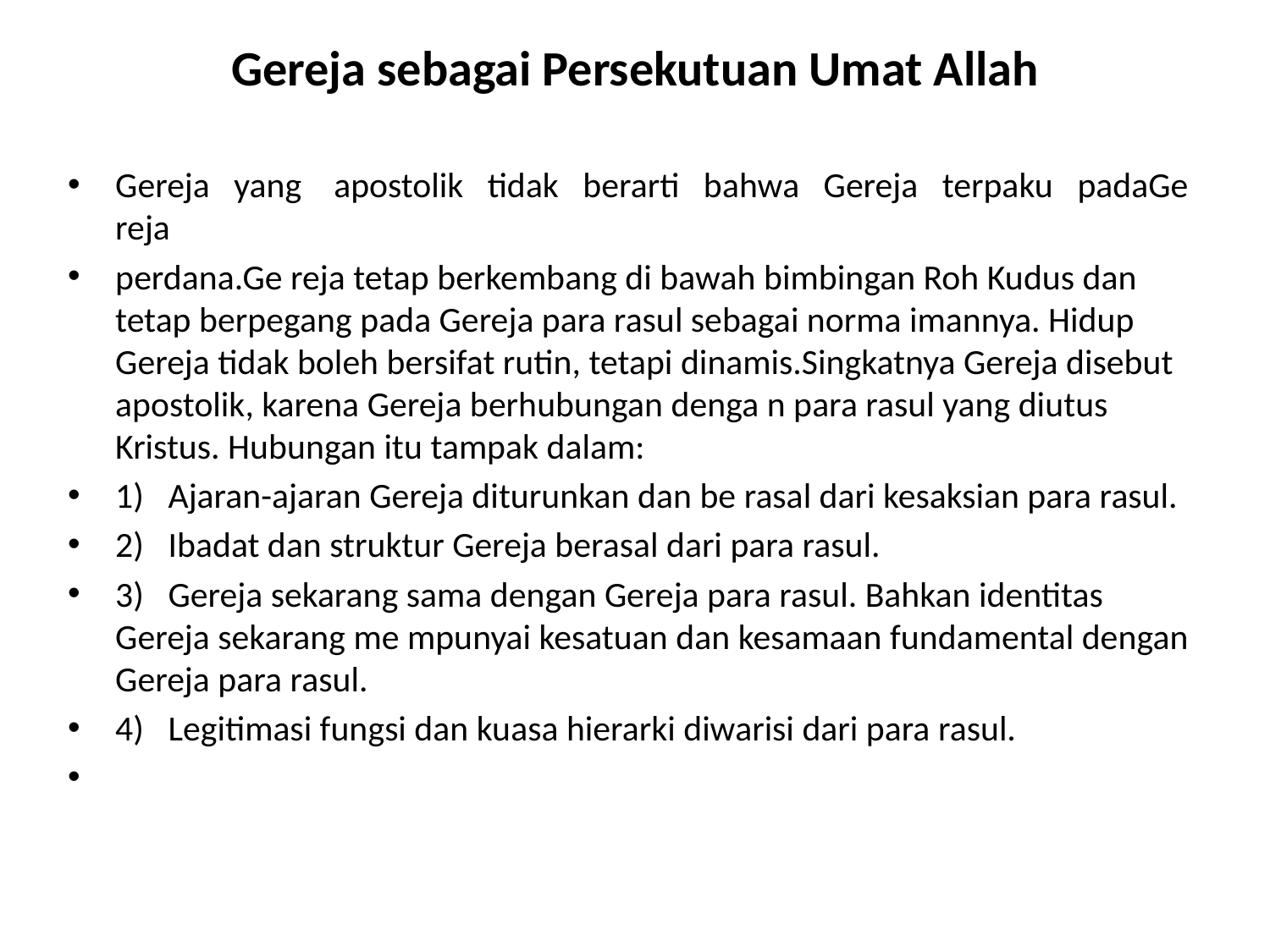

# Gereja sebagai Persekutuan Umat Allah
Gereja   yang    apostolik   tidak   berarti   bahwa   Gereja   terpaku   padaGe reja
perdana.Ge reja tetap berkembang di bawah bimbingan Roh Kudus dan tetap berpegang pada Gereja para rasul sebagai norma imannya. Hidup Gereja tidak boleh bersifat rutin, tetapi dinamis.Singkatnya Gereja disebut apostolik, karena Gereja berhubungan denga n para rasul yang diutus Kristus. Hubungan itu tampak dalam:
1)   Ajaran-ajaran Gereja diturunkan dan be rasal dari kesaksian para rasul.
2)   Ibadat dan struktur Gereja berasal dari para rasul.
3)   Gereja sekarang sama dengan Gereja para rasul. Bahkan identitas Gereja sekarang me mpunyai kesatuan dan kesamaan fundamental dengan Gereja para rasul.
4)   Legitimasi fungsi dan kuasa hierarki diwarisi dari para rasul.